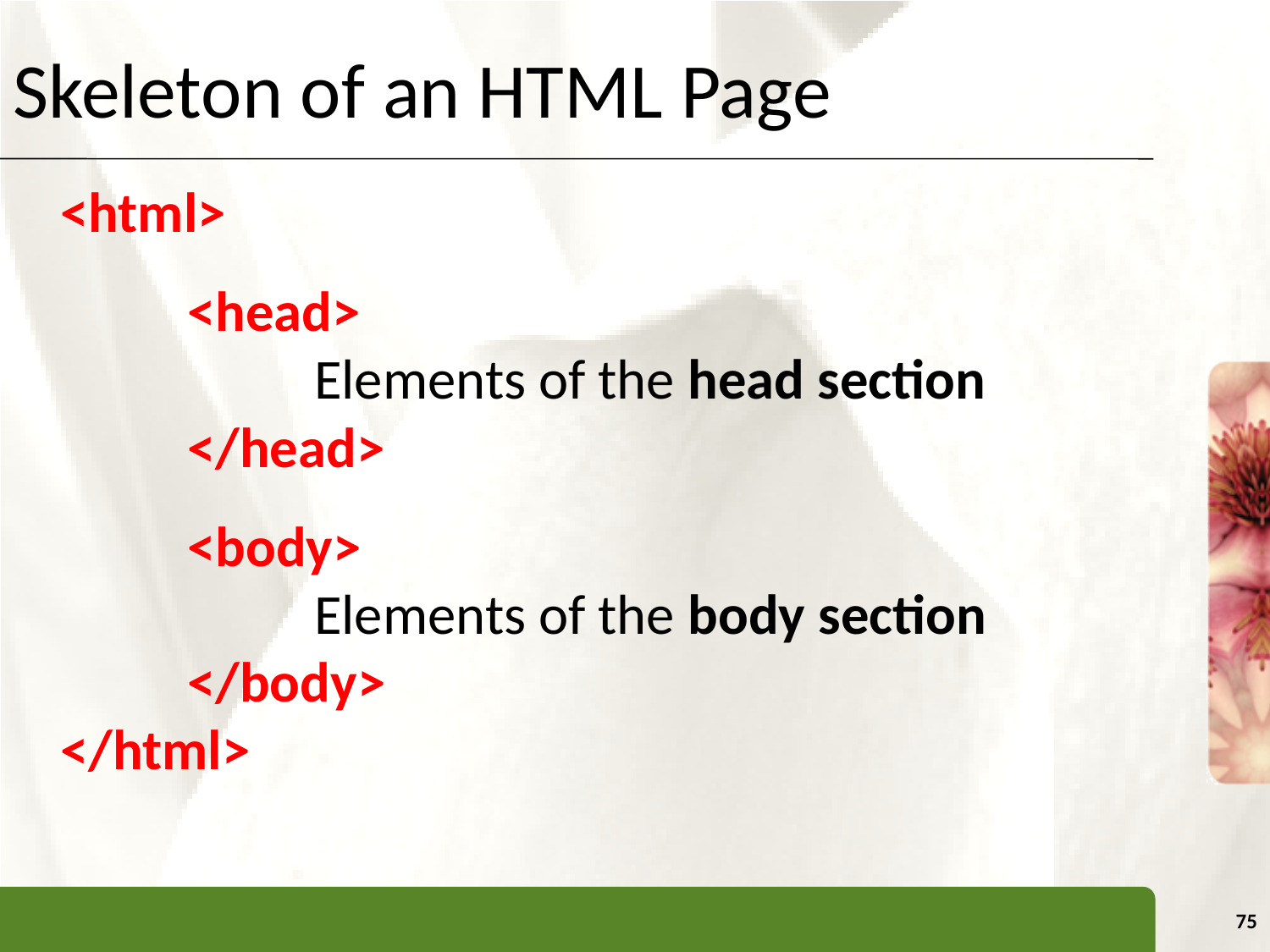

# Skeleton of an HTML Page
	<html>
		<head>
			Elements of the head section
		</head>
		<body>
			Elements of the body section
		</body>
	</html>
75